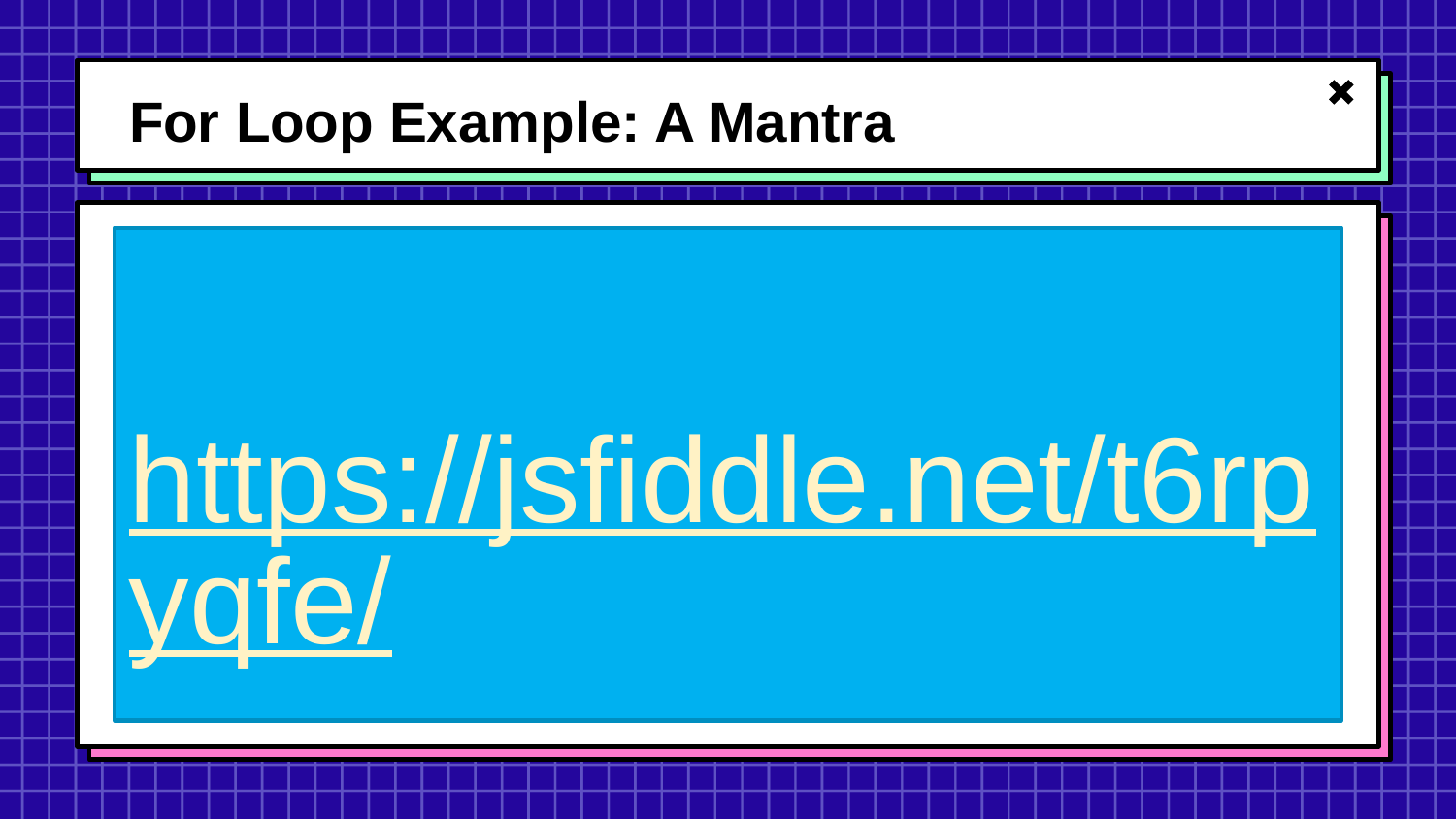

# For Loop Example: A Mantra
https://jsfiddle.net/t6rpyqfe/